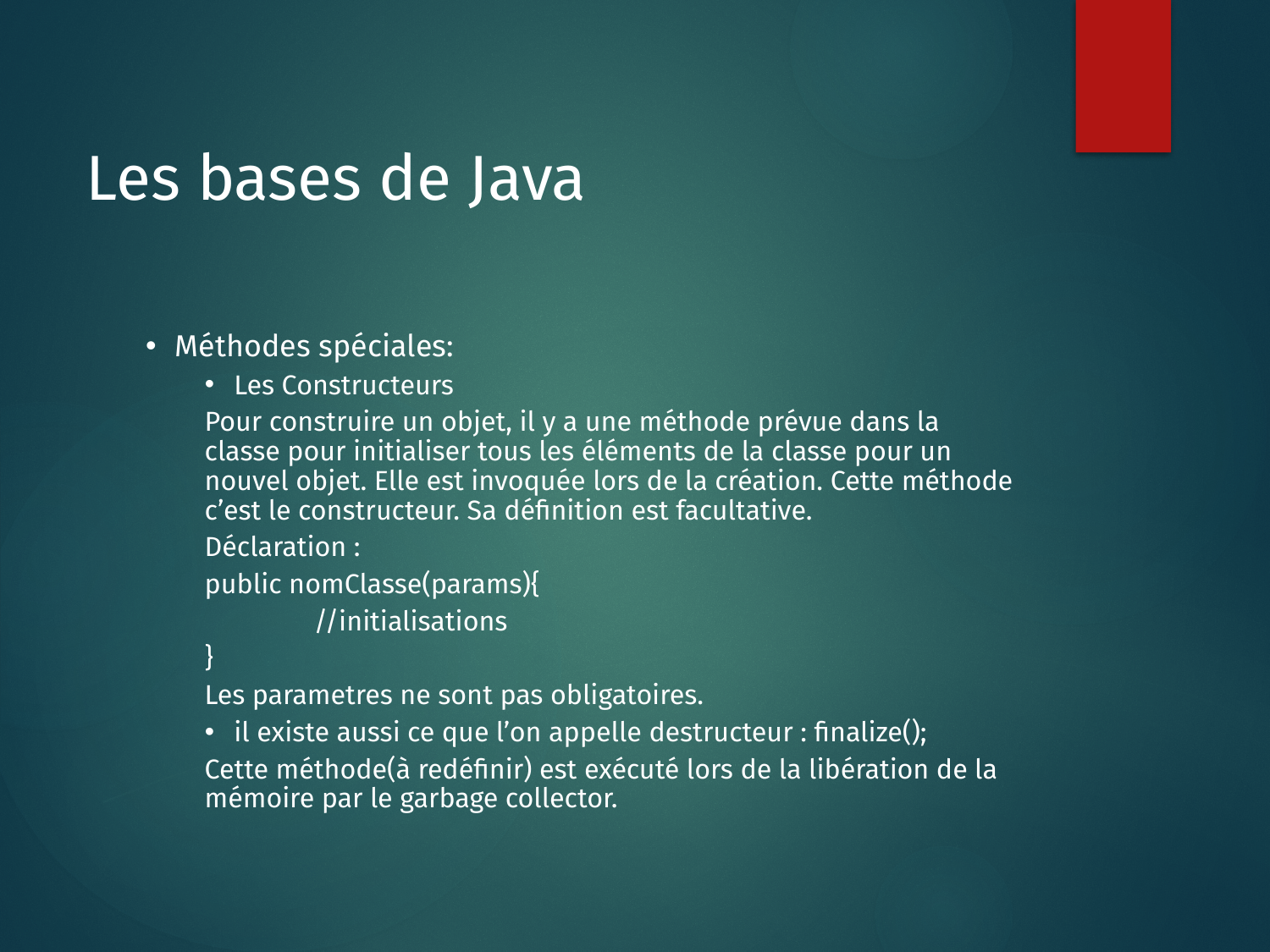

Les bases de Java
Méthodes spéciales:
Les Constructeurs
Pour construire un objet, il y a une méthode prévue dans la classe pour initialiser tous les éléments de la classe pour un nouvel objet. Elle est invoquée lors de la création. Cette méthode c’est le constructeur. Sa définition est facultative.
Déclaration :
public nomClasse(params){
	//initialisations
}
Les parametres ne sont pas obligatoires.
il existe aussi ce que l’on appelle destructeur : finalize();
Cette méthode(à redéfinir) est exécuté lors de la libération de la mémoire par le garbage collector.